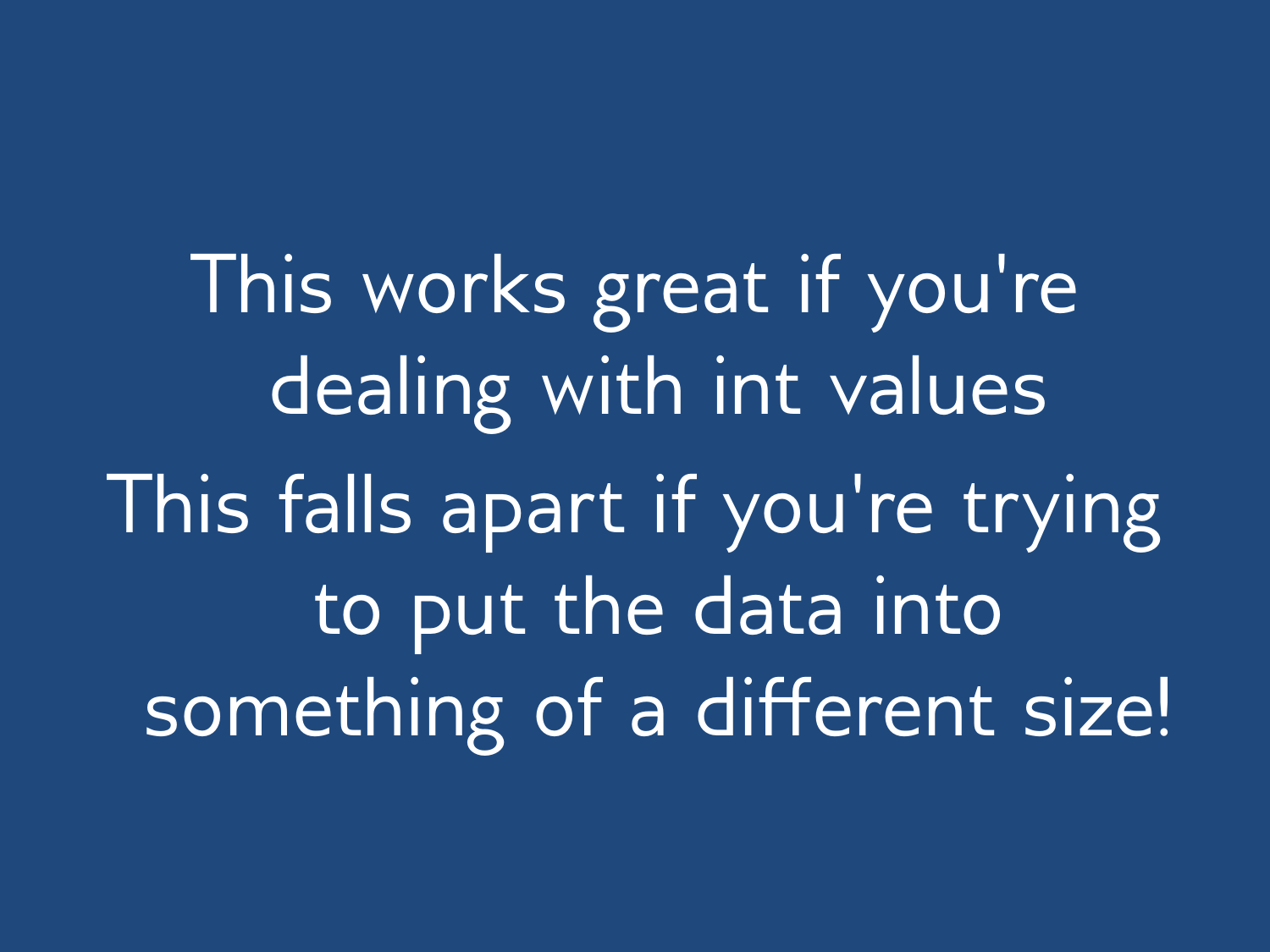

#
This works great if you're dealing with int values
This falls apart if you're trying to put the data into something of a different size!